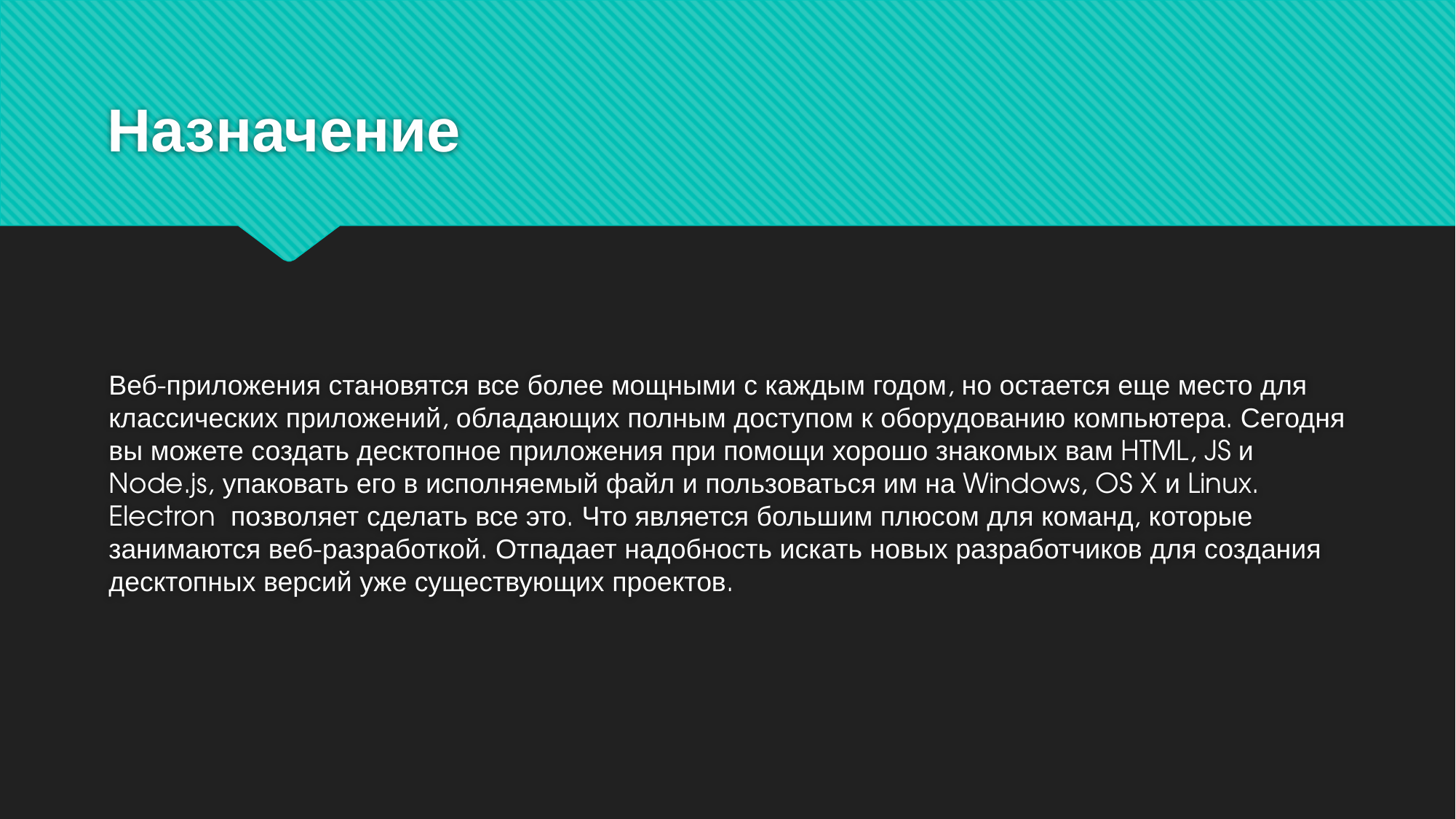

# Назначение
Веб-приложения становятся все более мощными с каждым годом, но остается еще место для классических приложений, обладающих полным доступом к оборудованию компьютера. Сегодня вы можете создать десктопное приложения при помощи хорошо знакомых вам HTML, JS и Node.js, упаковать его в исполняемый файл и пользоваться им на Windows, OS X и Linux. Electron  позволяет сделать все это. Что является большим плюсом для команд, которые занимаются веб-разработкой. Отпадает надобность искать новых разработчиков для создания десктопных версий уже существующих проектов.